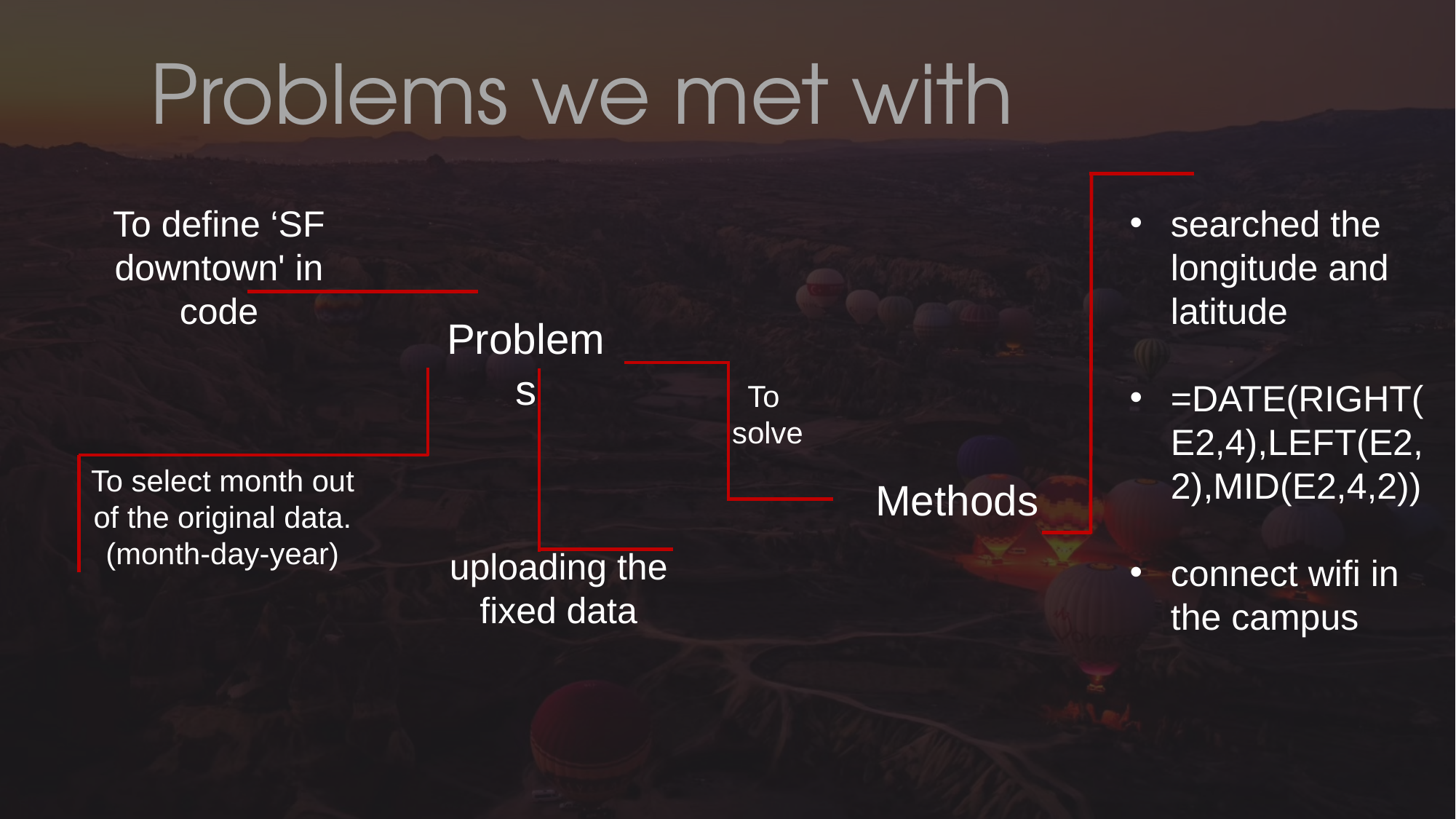

Problems we met with
searched the longitude and latitude

=DATE(RIGHT(E2,4),LEFT(E2,2),MID(E2,4,2))

connect wifi in the campus

To define ‘SF downtown' in code
Problems
To select month out of the original data.
(month-day-year)
To
solve
Methods
uploading the fixed data